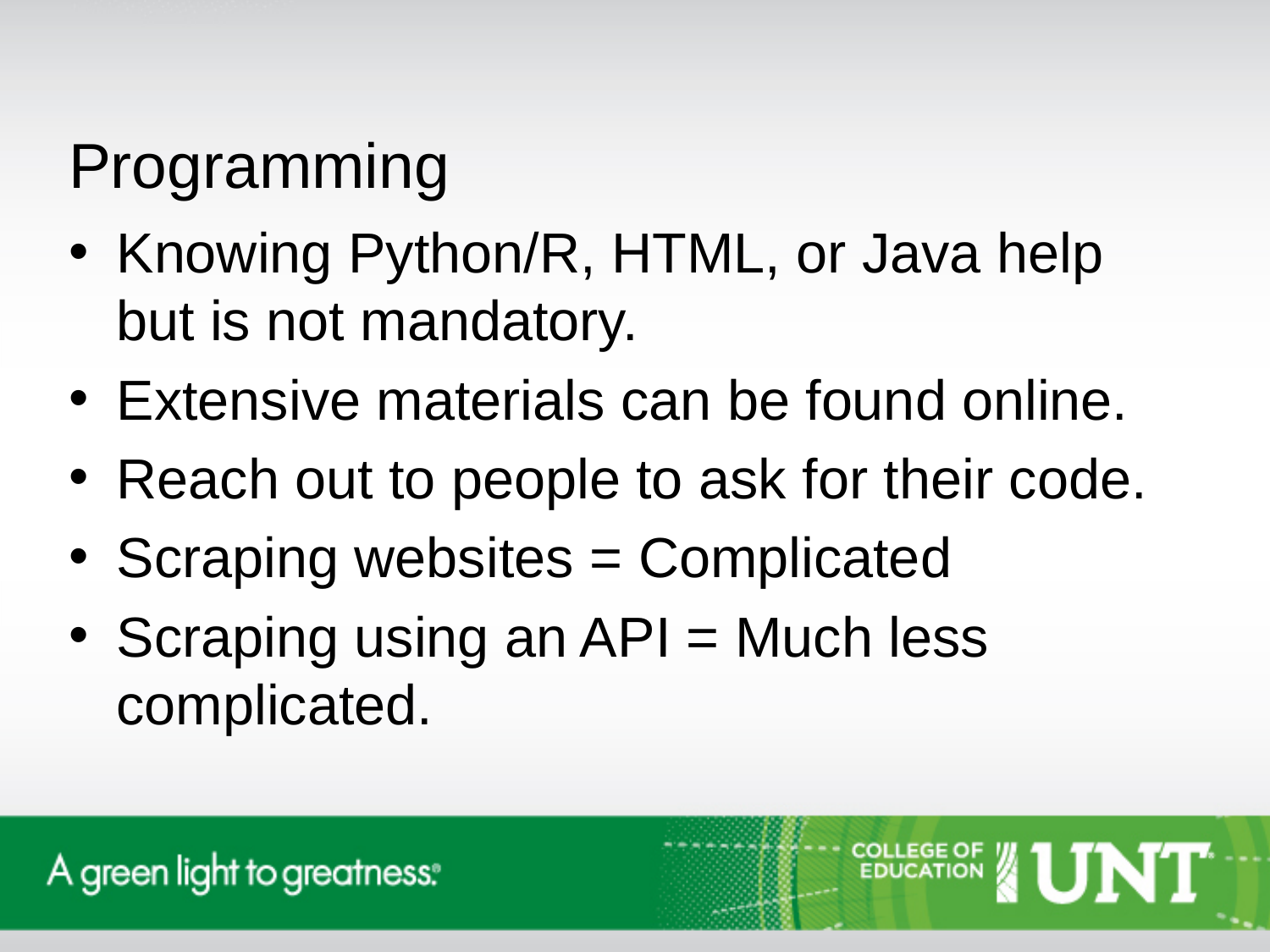

Programming
Knowing Python/R, HTML, or Java help but is not mandatory.
Extensive materials can be found online.
Reach out to people to ask for their code.
Scraping websites = Complicated
Scraping using an API = Much less complicated.